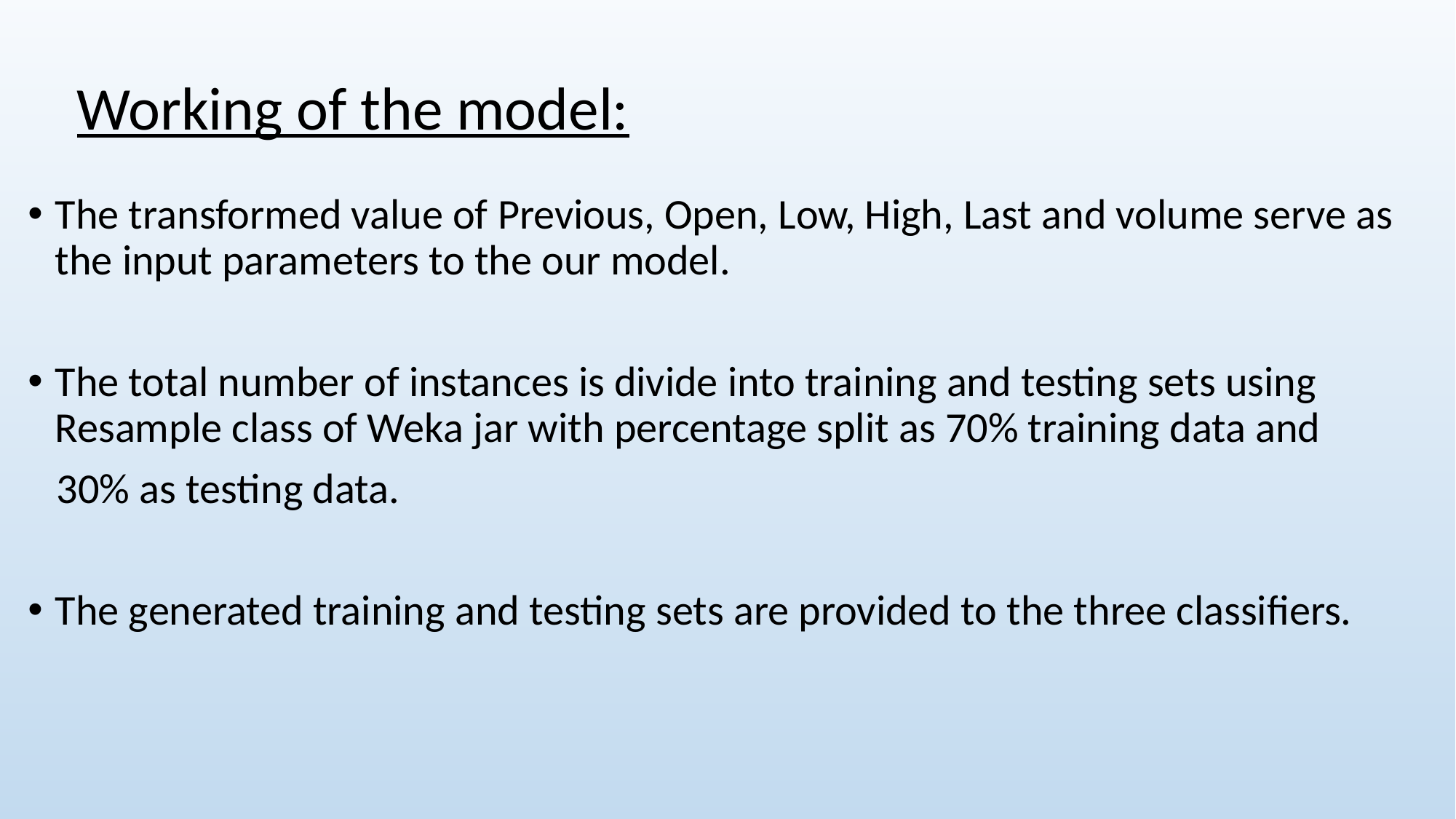

# Working of the model:
The transformed value of Previous, Open, Low, High, Last and volume serve as the input parameters to the our model.

The total number of instances is divide into training and testing sets using Resample class of Weka jar with percentage split as 70% training data and
   30% as testing data.

The generated training and testing sets are provided to the three classifiers.